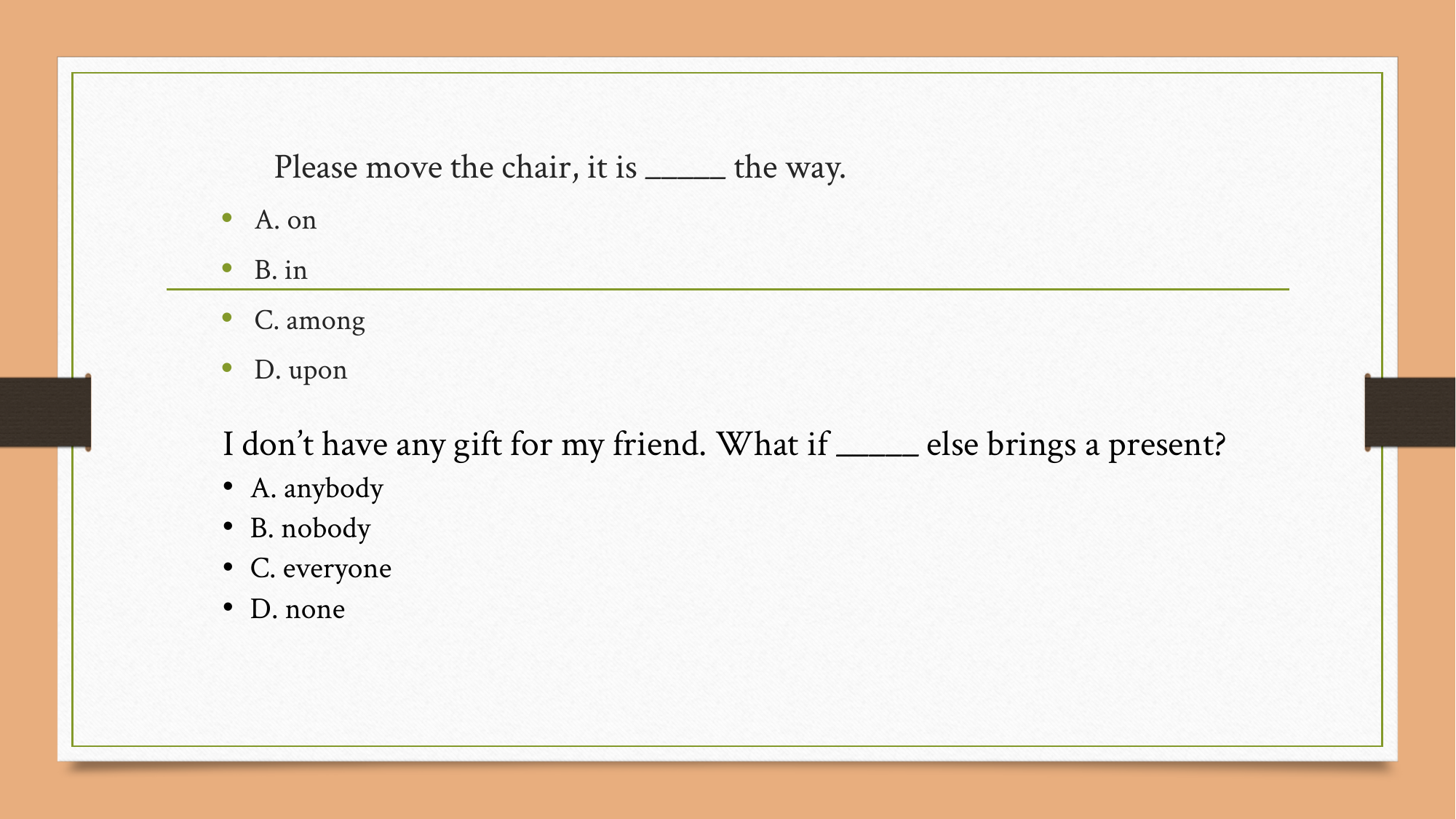

Please move the chair, it is _____ the way.
A. on
B. in
C. among
D. upon
I don’t have any gift for my friend. What if _____ else brings a present?
A. anybody
B. nobody
C. everyone
D. none